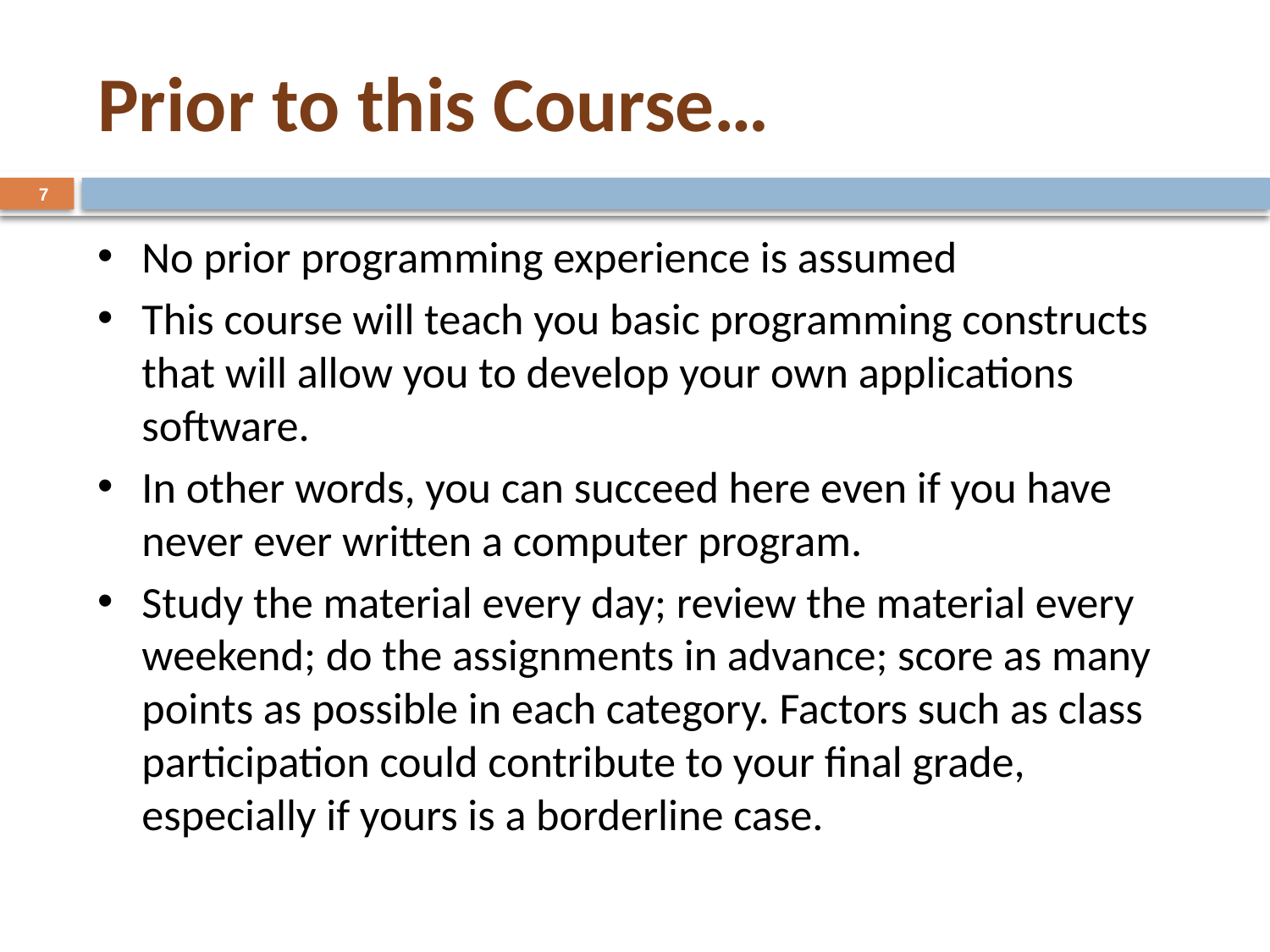

# Prior to this Course…
7
No prior programming experience is assumed
This course will teach you basic programming constructs that will allow you to develop your own applications software.
In other words, you can succeed here even if you have never ever written a computer program.
Study the material every day; review the material every weekend; do the assignments in advance; score as many points as possible in each category. Factors such as class participation could contribute to your final grade, especially if yours is a borderline case.